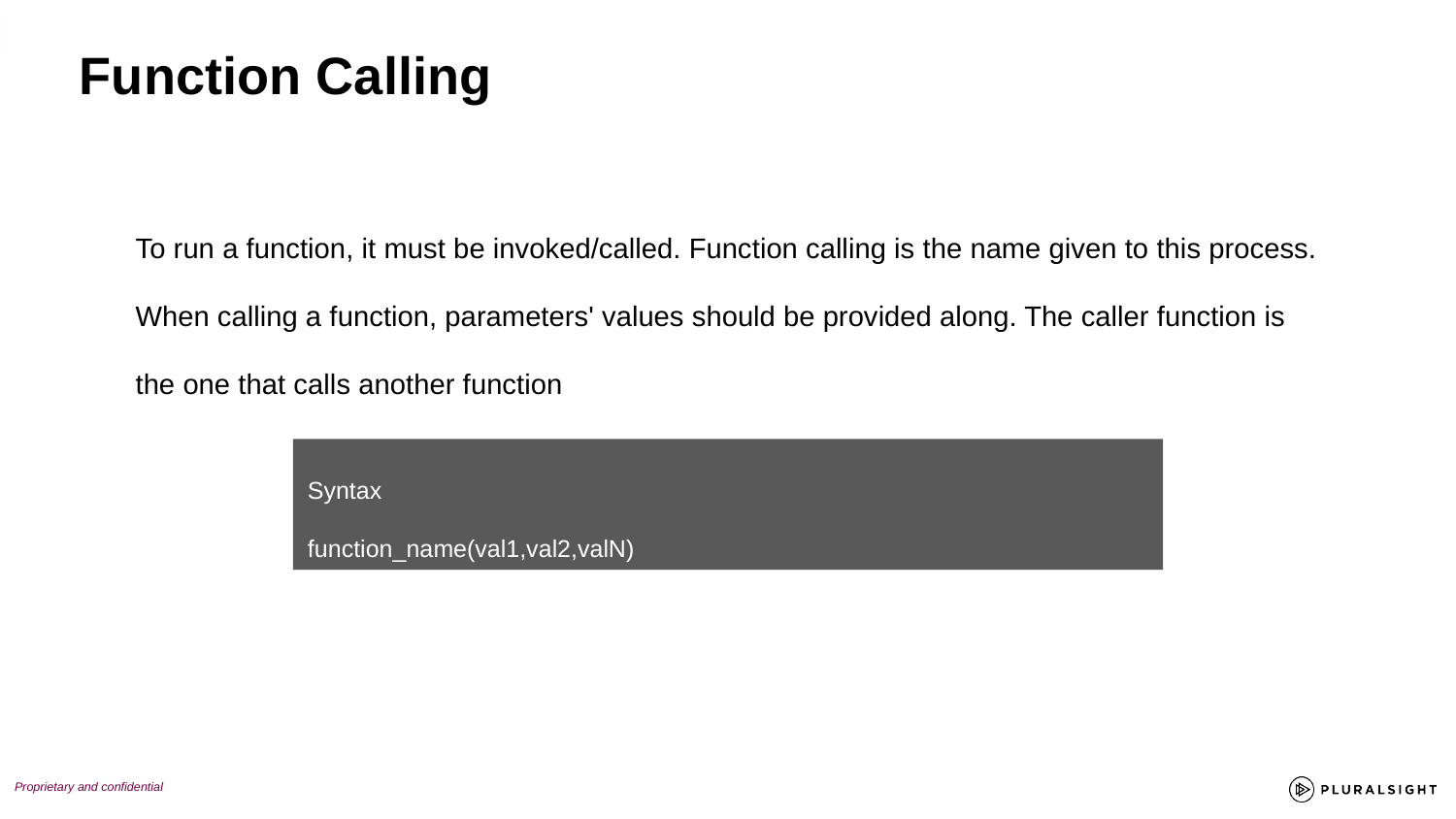

Function Calling
To run a function, it must be invoked/called. Function calling is the name given to this process. When calling a function, parameters' values should be provided along. The caller function is the one that calls another function
Syntax
function_name(val1,val2,valN)